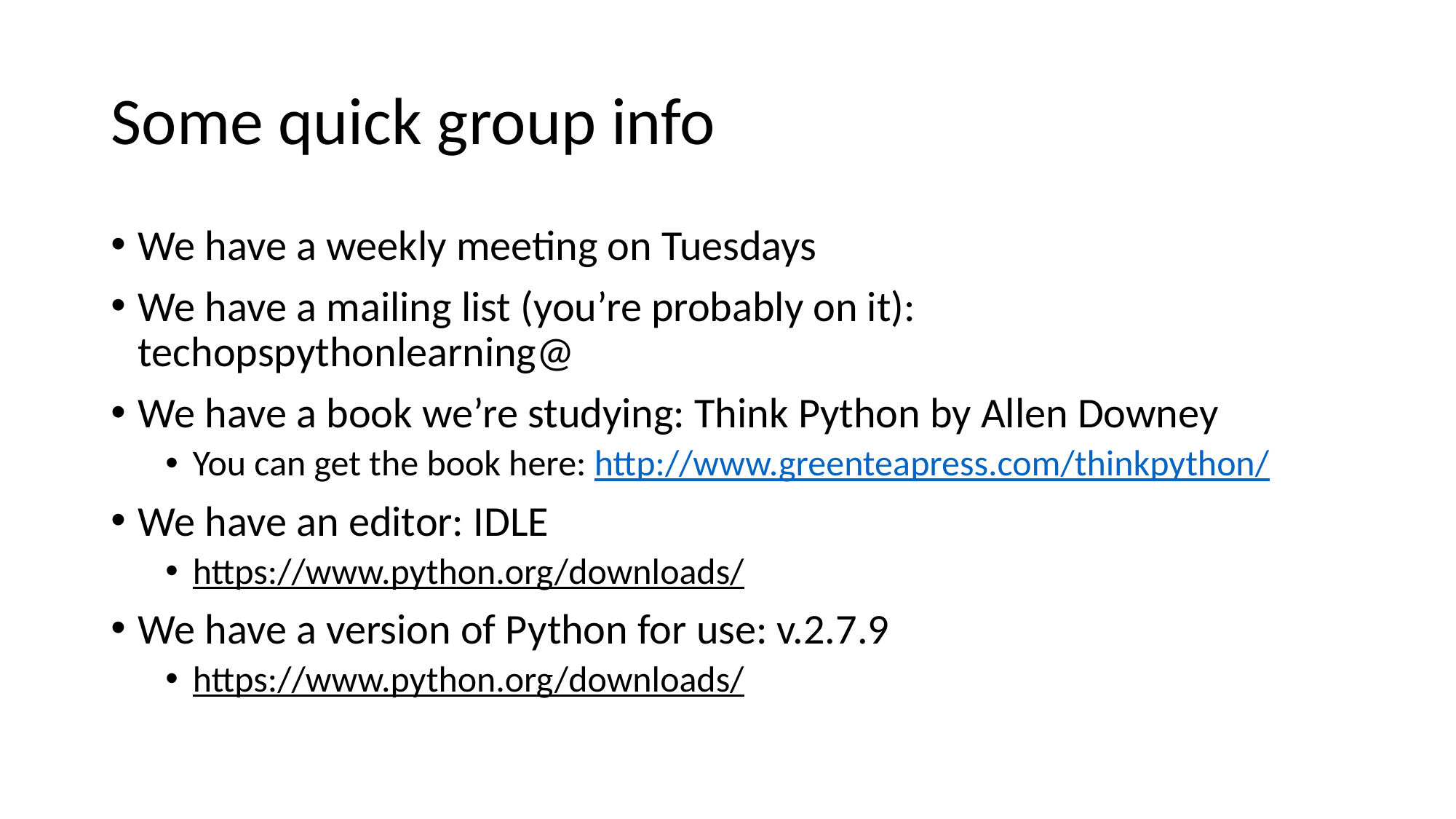

# Some quick group info
We have a weekly meeting on Tuesdays
We have a mailing list (you’re probably on it): 	techopspythonlearning@
We have a book we’re studying: Think Python by Allen Downey
You can get the book here: http://www.greenteapress.com/thinkpython/
We have an editor: IDLE
https://www.python.org/downloads/
We have a version of Python for use: v.2.7.9
https://www.python.org/downloads/